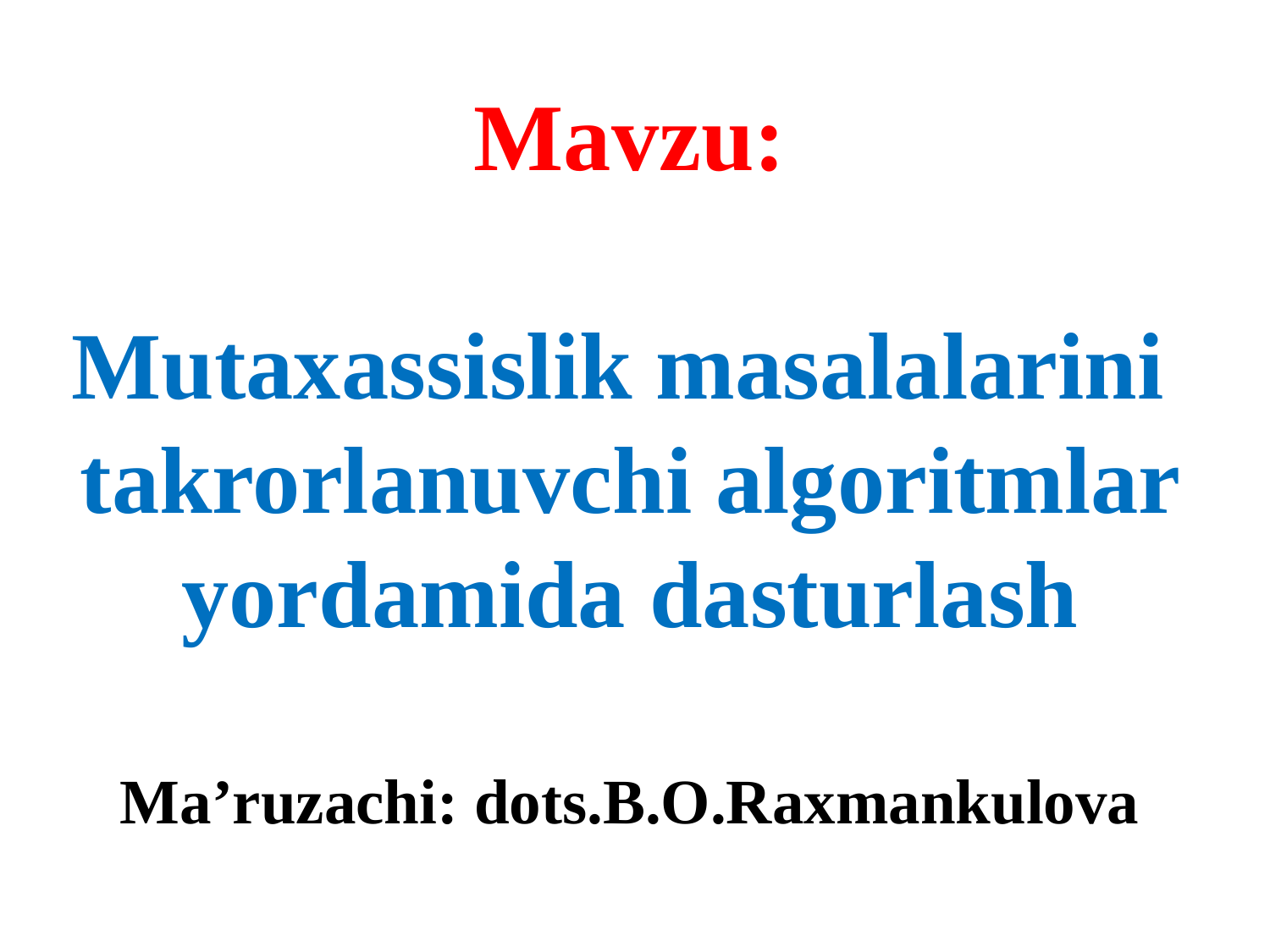

# Mavzu: Mutaxassislik masalalarini  takrorlanuvchi algoritmlar yordamida dasturlash Ma’ruzachi: dots.B.O.Raxmankulova